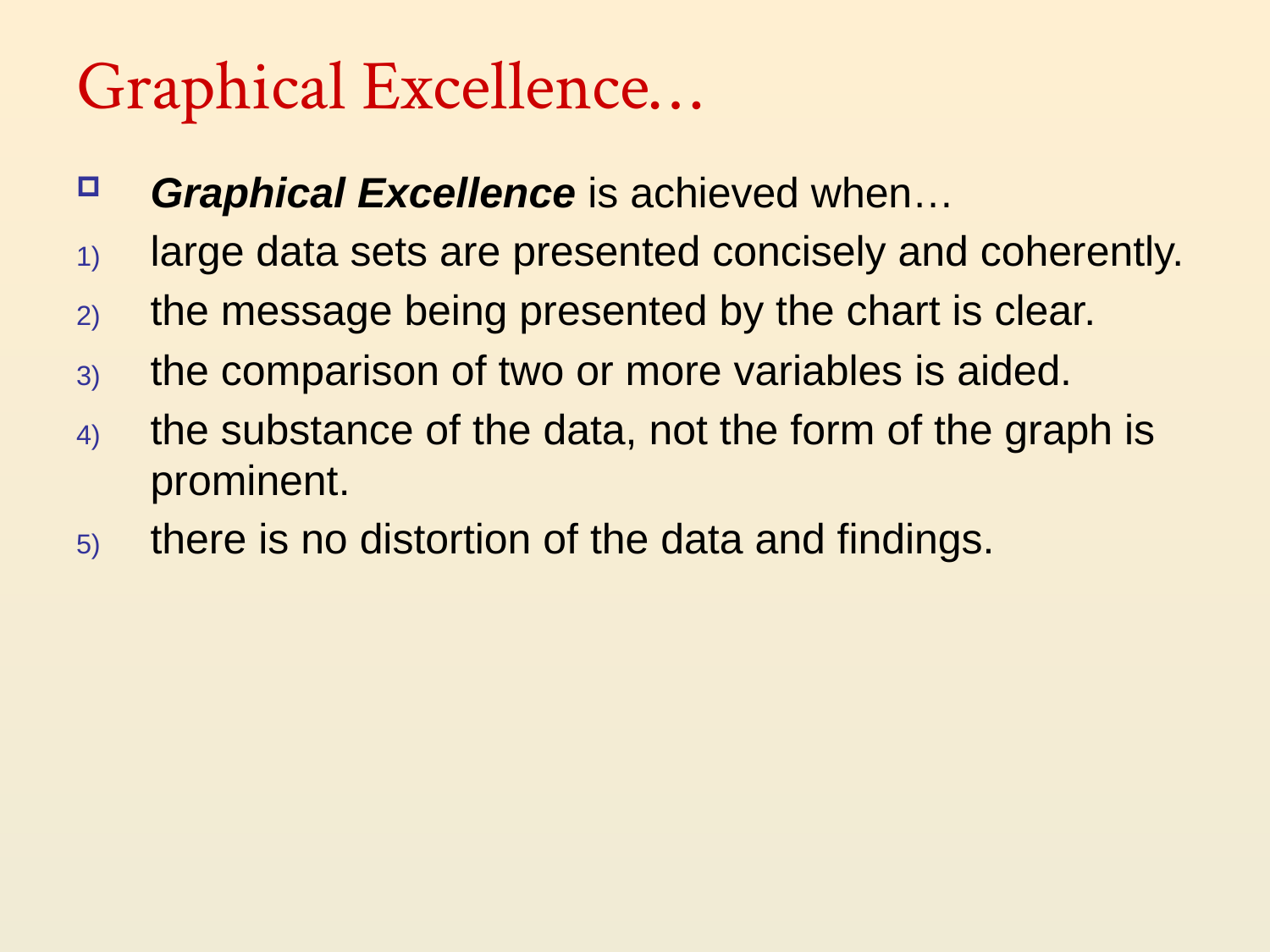

# Graphical Excellence…
Graphical Excellence is achieved when…
large data sets are presented concisely and coherently.
the message being presented by the chart is clear.
the comparison of two or more variables is aided.
the substance of the data, not the form of the graph is prominent.
there is no distortion of the data and findings.